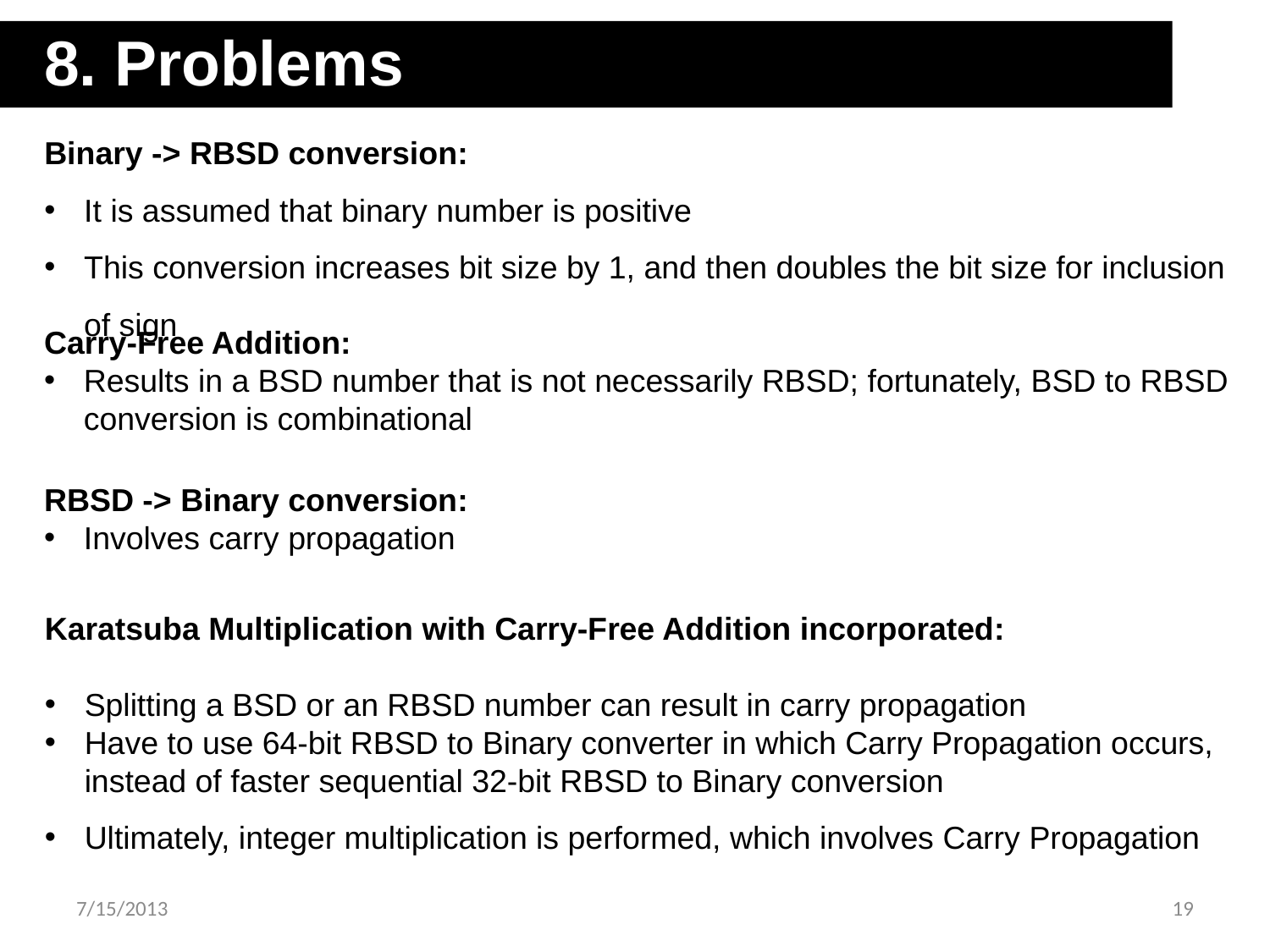

8. Problems

Binary -> RBSD conversion:
It is assumed that binary number is positive
This conversion increases bit size by 1, and then doubles the bit size for inclusion of sign
Carry-Free Addition:
Results in a BSD number that is not necessarily RBSD; fortunately, BSD to RBSD conversion is combinational
RBSD -> Binary conversion:
Involves carry propagation
Karatsuba Multiplication with Carry-Free Addition incorporated:
Splitting a BSD or an RBSD number can result in carry propagation
Have to use 64-bit RBSD to Binary converter in which Carry Propagation occurs, instead of faster sequential 32-bit RBSD to Binary conversion
Ultimately, integer multiplication is performed, which involves Carry Propagation
7/15/2013
19